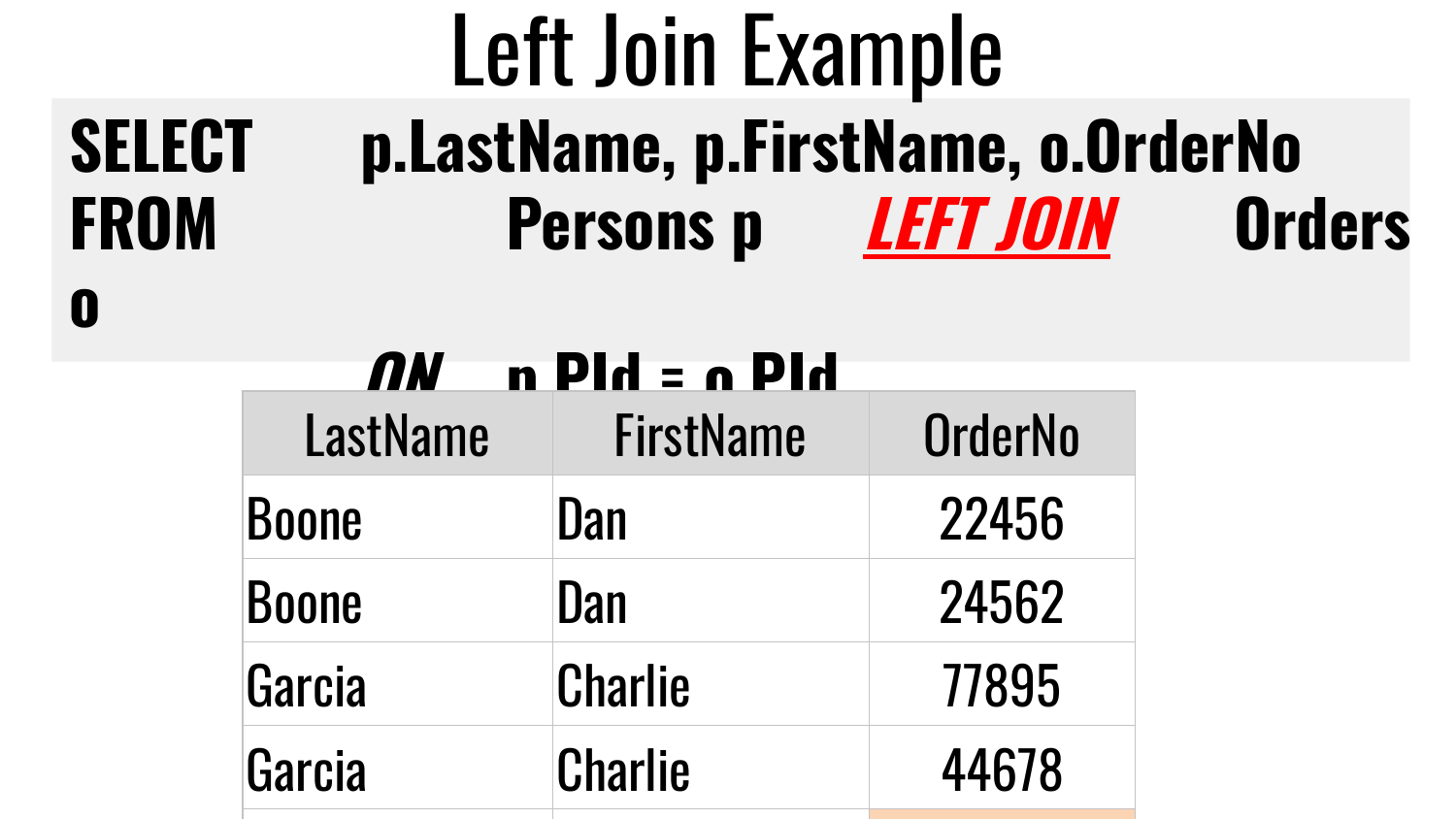

# Left Join Example

	SELECT	p.LastName, p.FirstName, o.OrderNo
FROM		Persons p	    LEFT JOIN	Orders o
		ON 	p.PId = o.PId
| LastName | FirstName | OrderNo |
| --- | --- | --- |
| Boone | Dan | 22456 |
| Boone | Dan | 24562 |
| Garcia | Charlie | 77895 |
| Garcia | Charlie | 44678 |
| Dole | Bob |  |